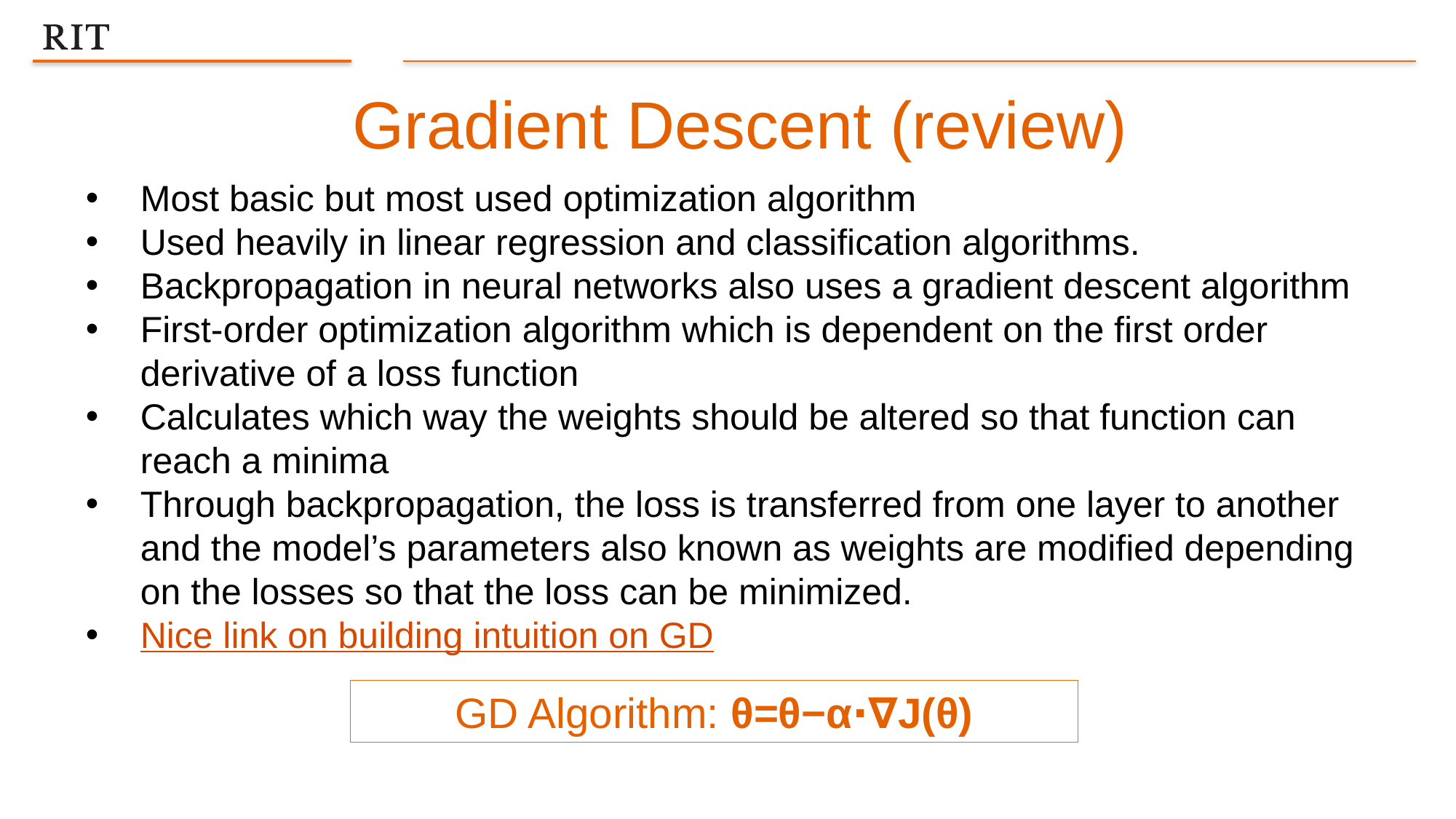

Gradient Descent (review)
Most basic but most used optimization algorithm
Used heavily in linear regression and classification algorithms.
Backpropagation in neural networks also uses a gradient descent algorithm
First-order optimization algorithm which is dependent on the first order derivative of a loss function
Calculates which way the weights should be altered so that function can reach a minima
Through backpropagation, the loss is transferred from one layer to another and the model’s parameters also known as weights are modified depending on the losses so that the loss can be minimized.
Nice link on building intuition on GD
GD Algorithm: θ=θ−α⋅∇J(θ)